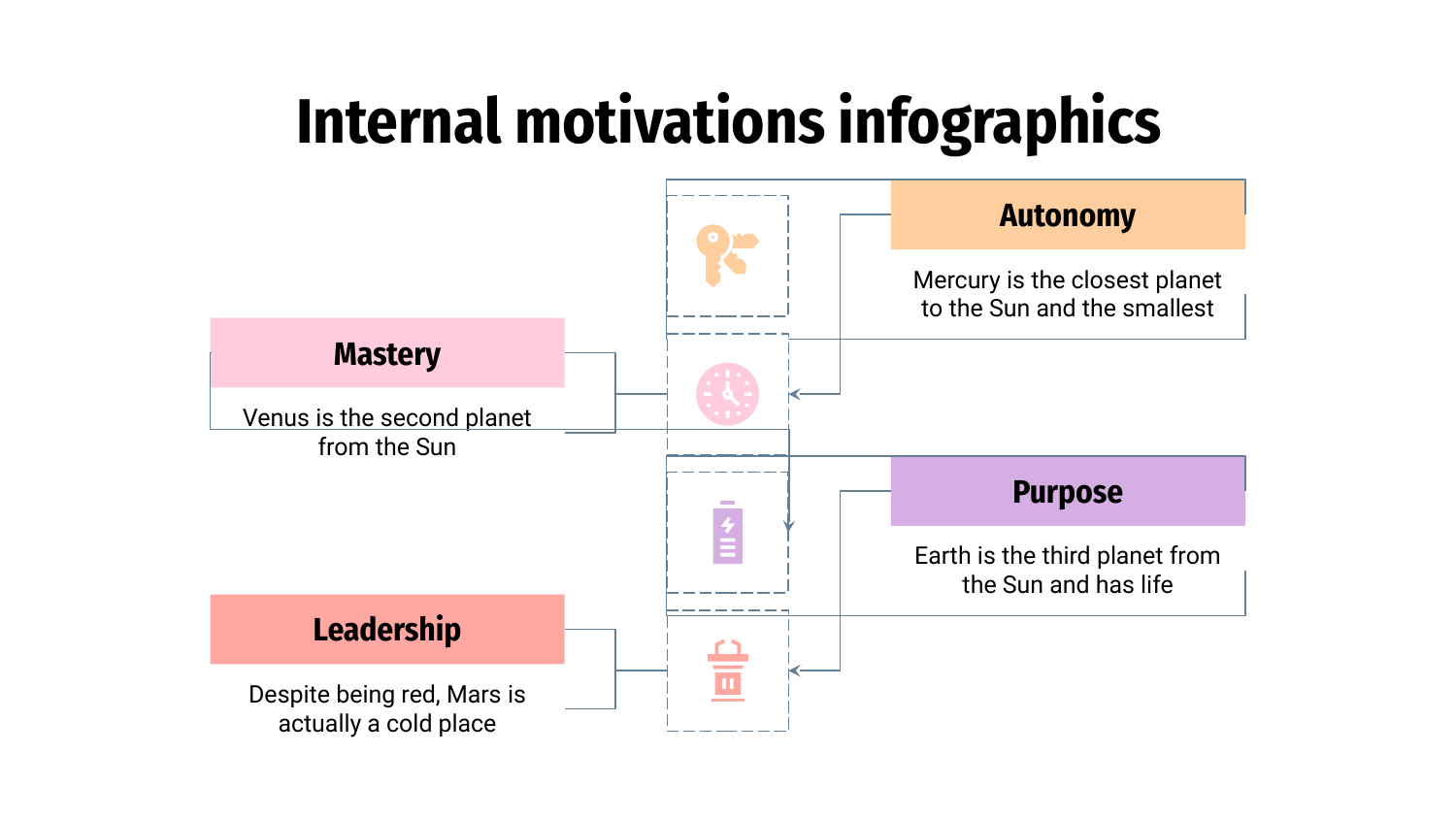

# Internal motivations infographics
Autonomy

Mercury is the closest planet to the Sun and the smallest

Mastery

Venus is the second planet from the Sun

Purpose

Earth is the third planet from the Sun and has life

Leadership

Despite being red, Mars is actually a cold place